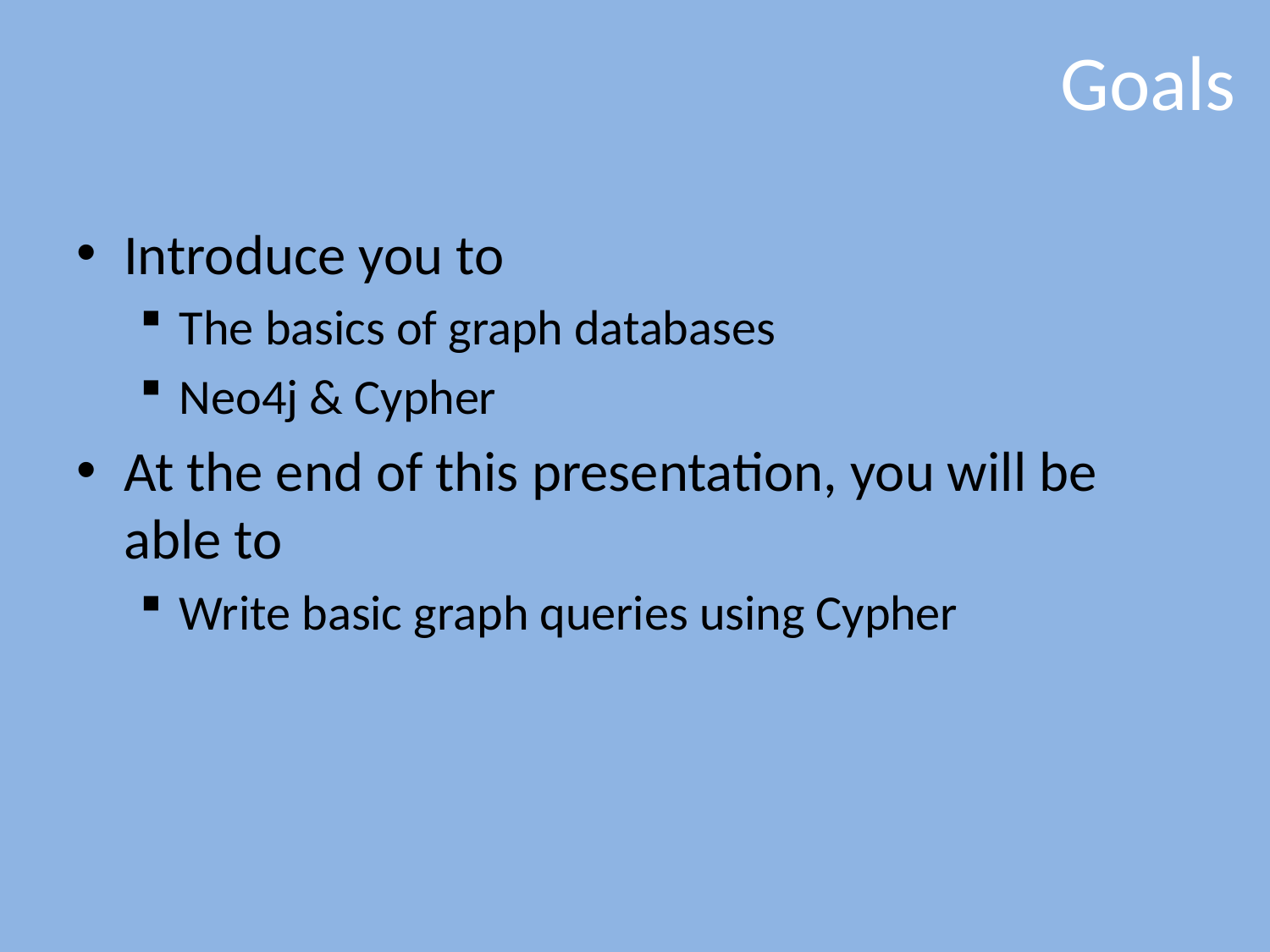

# Goals
Introduce you to
The basics of graph databases
Neo4j & Cypher
At the end of this presentation, you will be able to
Write basic graph queries using Cypher